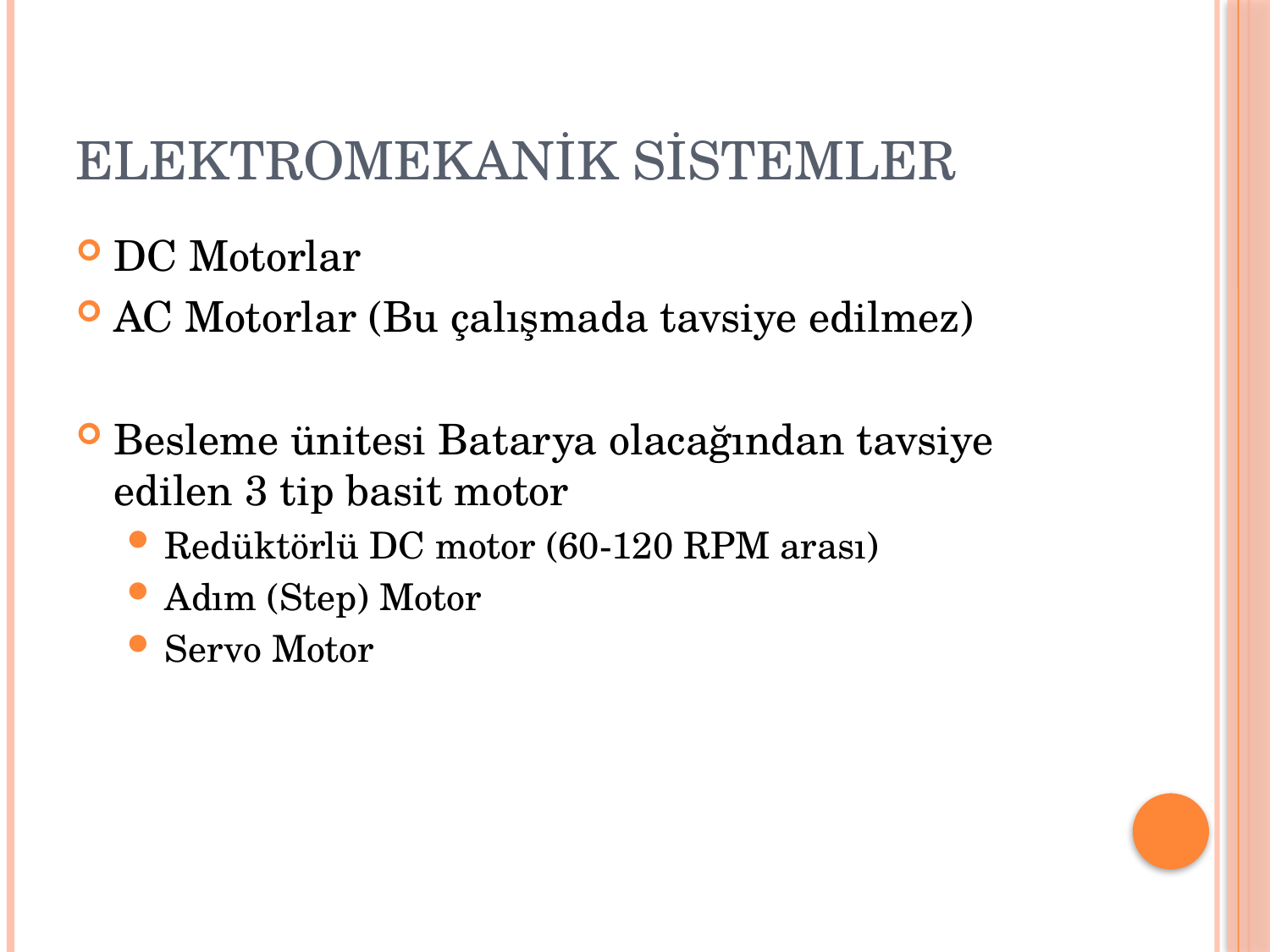

# Elektromekanik Sistemler
DC Motorlar
AC Motorlar (Bu çalışmada tavsiye edilmez)

Besleme ünitesi Batarya olacağından tavsiye edilen 3 tip basit motor
Redüktörlü DC motor (60-120 RPM arası)
Adım (Step) Motor
Servo Motor